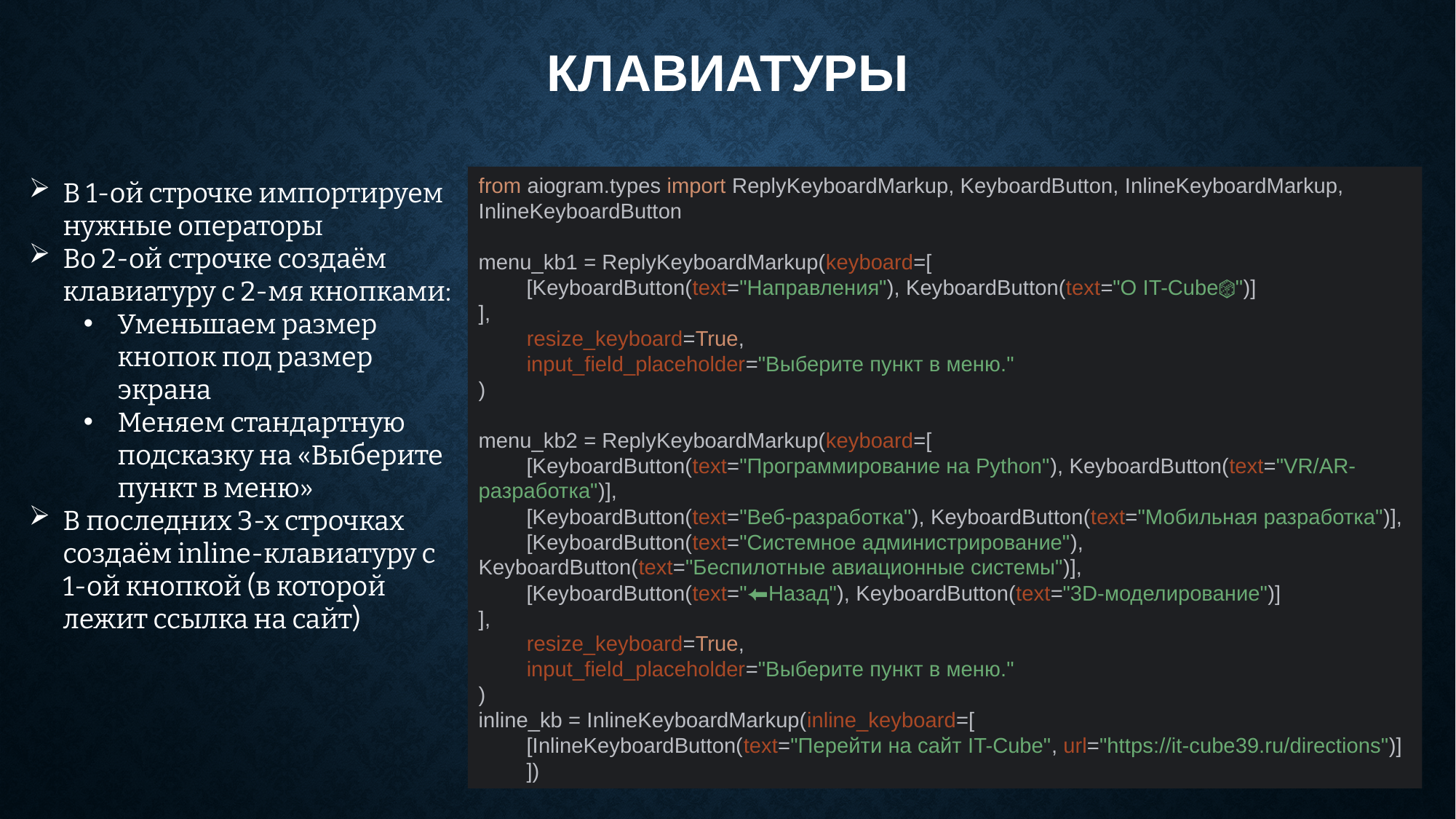

# Клавиатуры
from aiogram.types import ReplyKeyboardMarkup, KeyboardButton, InlineKeyboardMarkup, InlineKeyboardButton
menu_kb1 = ReplyKeyboardMarkup(keyboard=[
        [KeyboardButton(text="Направления"), KeyboardButton(text="О IT-Cube🎲")]
],
        resize_keyboard=True,
        input_field_placeholder="Выберите пункт в меню."
)
menu_kb2 = ReplyKeyboardMarkup(keyboard=[
        [KeyboardButton(text="Программирование на Python"), KeyboardButton(text="VR/AR-разработка")],
        [KeyboardButton(text="Веб-разработка"), KeyboardButton(text="Мобильная разработка")],
        [KeyboardButton(text="Системное администрирование"), KeyboardButton(text="Беспилотные авиационные системы")],
        [KeyboardButton(text="⬅️Назад"), KeyboardButton(text="3D-моделирование")]
],
        resize_keyboard=True,
        input_field_placeholder="Выберите пункт в меню."
)
inline_kb = InlineKeyboardMarkup(inline_keyboard=[
        [InlineKeyboardButton(text="Перейти на сайт IT-Cube", url="https://it-cube39.ru/directions")]
        ])
В 1-ой строчке импортируем нужные операторы
Во 2-ой строчке создаём клавиатуру с 2-мя кнопками:
Уменьшаем размер кнопок под размер экрана
Меняем стандартную подсказку на «Выберите пункт в меню»
В последних 3-х строчках создаём inline-клавиатуру с 1-ой кнопкой (в которой лежит ссылка на сайт)